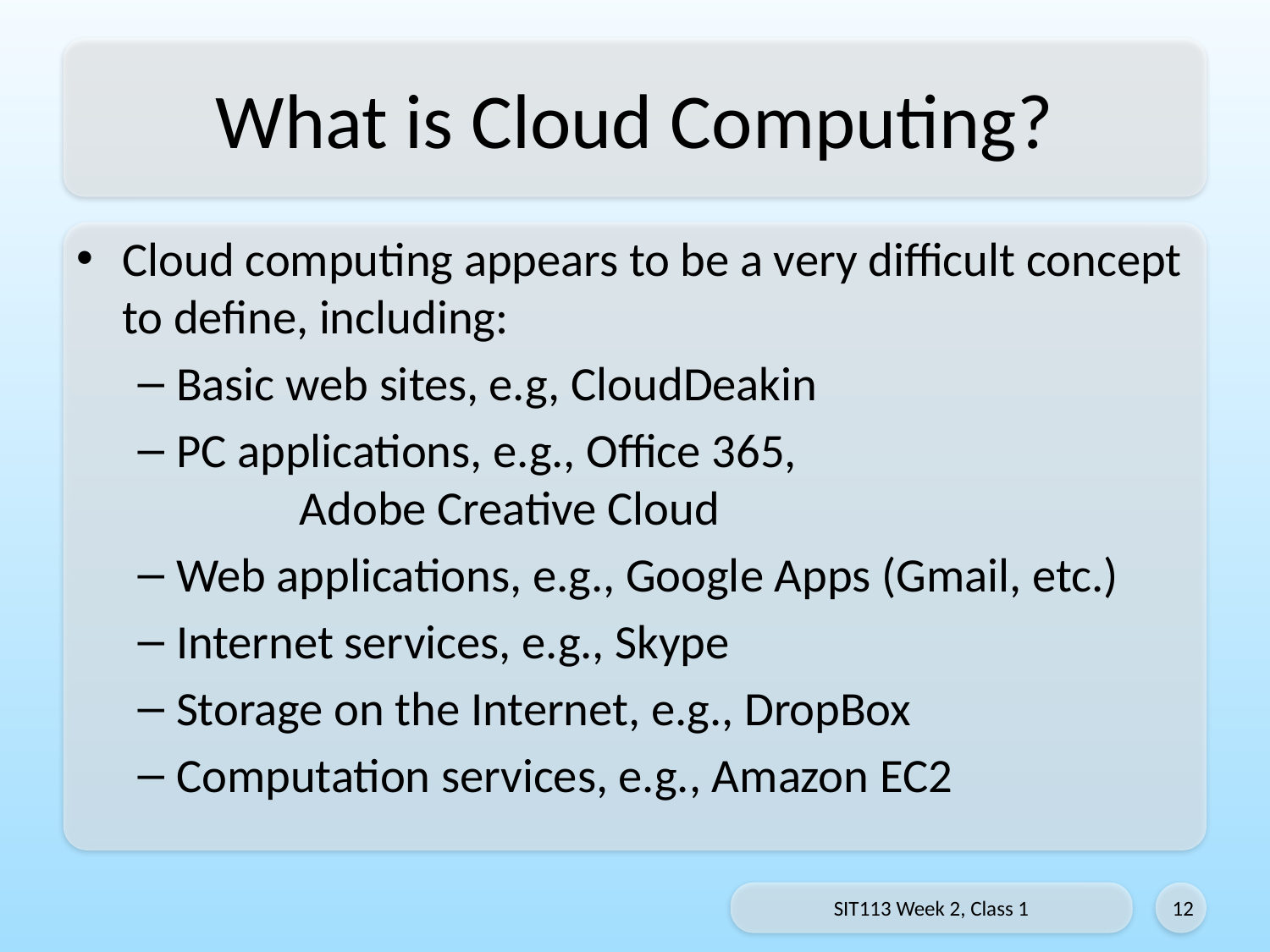

# What is Cloud Computing?
Cloud computing appears to be a very difficult concept to define, including:
Basic web sites, e.g, CloudDeakin
PC applications, e.g., Office 365,
								Adobe Creative Cloud
Web applications, e.g., Google Apps (Gmail, etc.)
Internet services, e.g., Skype
Storage on the Internet, e.g., DropBox
Computation services, e.g., Amazon EC2
SIT113 Week 2, Class 1
12